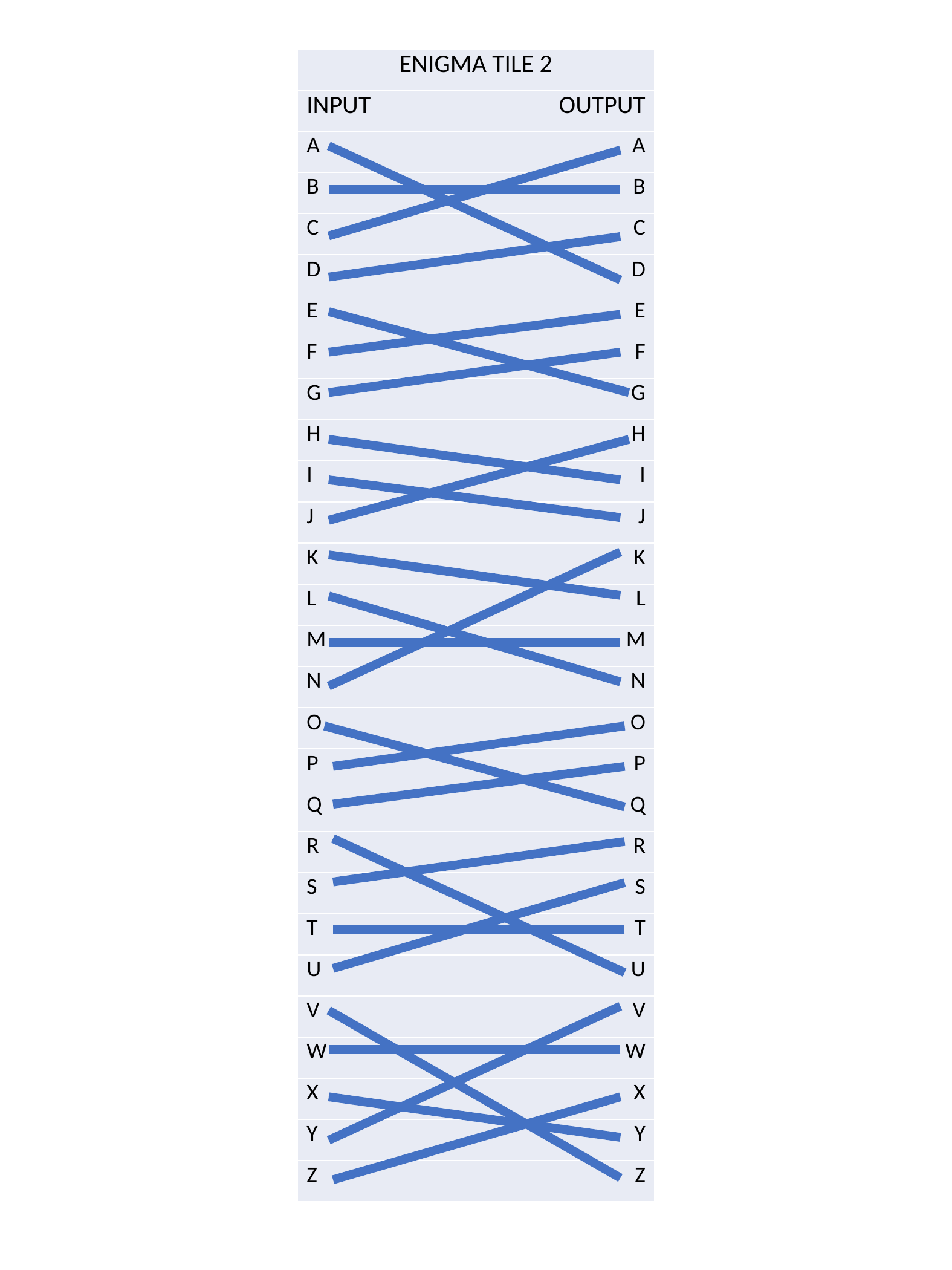

| ENIGMA TILE 2 |  |
| --- | --- |
| INPUT | OUTPUT |
| A | A |
| B | B |
| C | C |
| D | D |
| E | E |
| F | F |
| G | G |
| H | H |
| I | I |
| J | J |
| K | K |
| L | L |
| M | M |
| N | N |
| O | O |
| P | P |
| Q | Q |
| R | R |
| S | S |
| T | T |
| U | U |
| V | V |
| W | W |
| X | X |
| Y | Y |
| Z | Z |